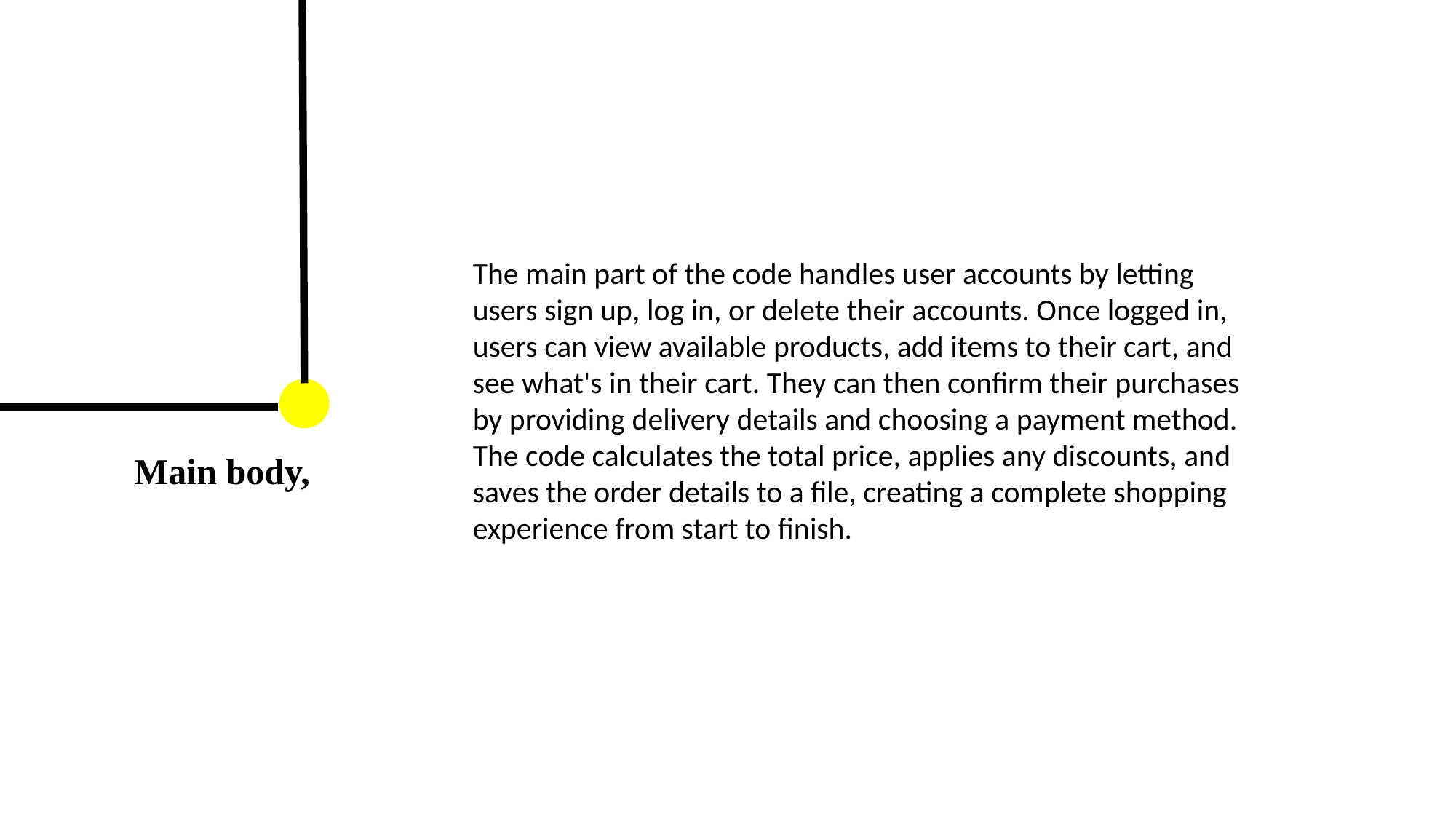

The main part of the code handles user accounts by letting users sign up, log in, or delete their accounts. Once logged in, users can view available products, add items to their cart, and see what's in their cart. They can then confirm their purchases by providing delivery details and choosing a payment method. The code calculates the total price, applies any discounts, and saves the order details to a file, creating a complete shopping experience from start to finish.

Main body,